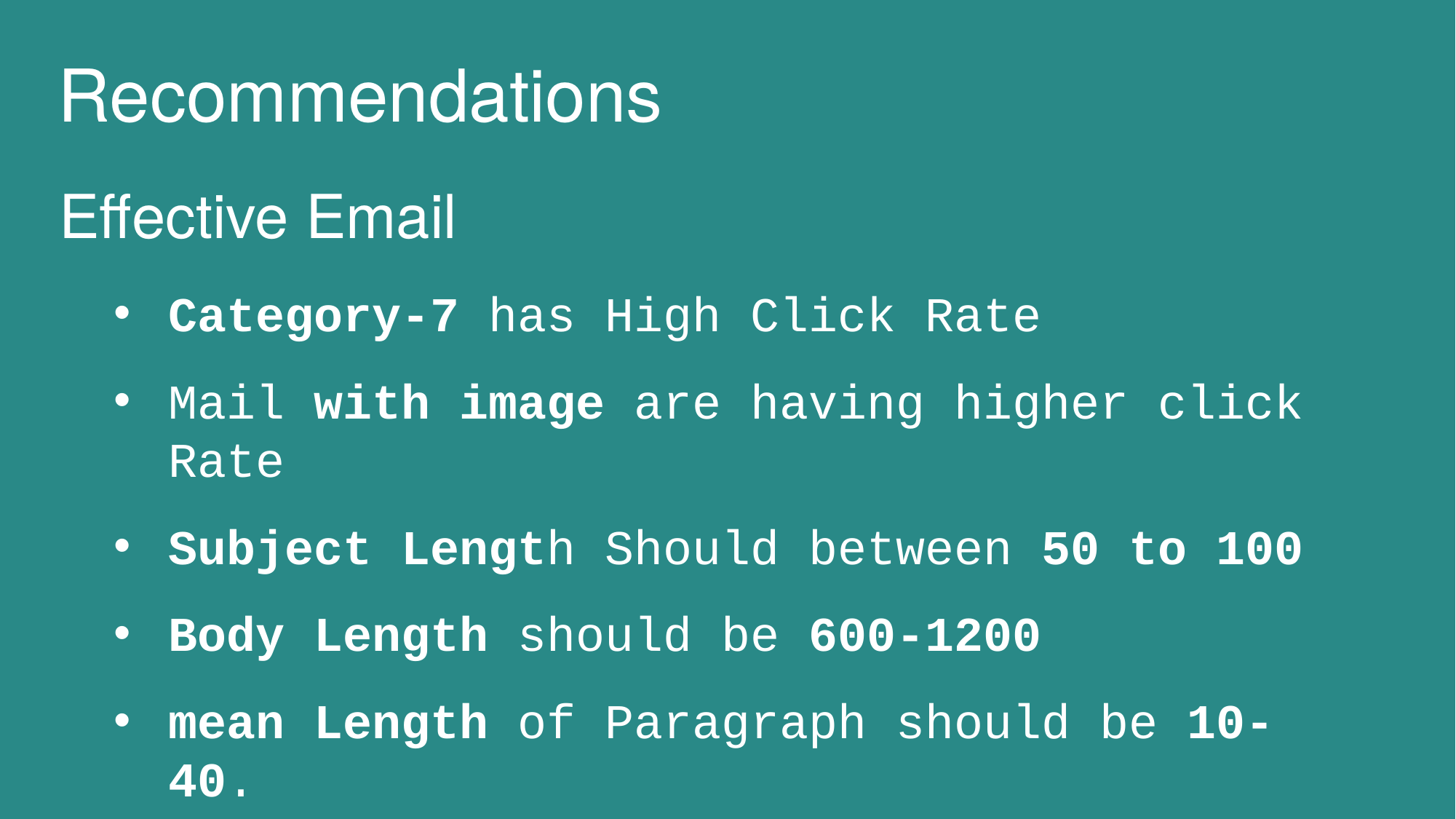

Recommendations
Effective Email

Category-7 has High Click Rate

Mail with image are having higher click Rate

Subject Length Should between 50 to 100

Body Length should be 600-1200

mean Length of Paragraph should be 10-40.